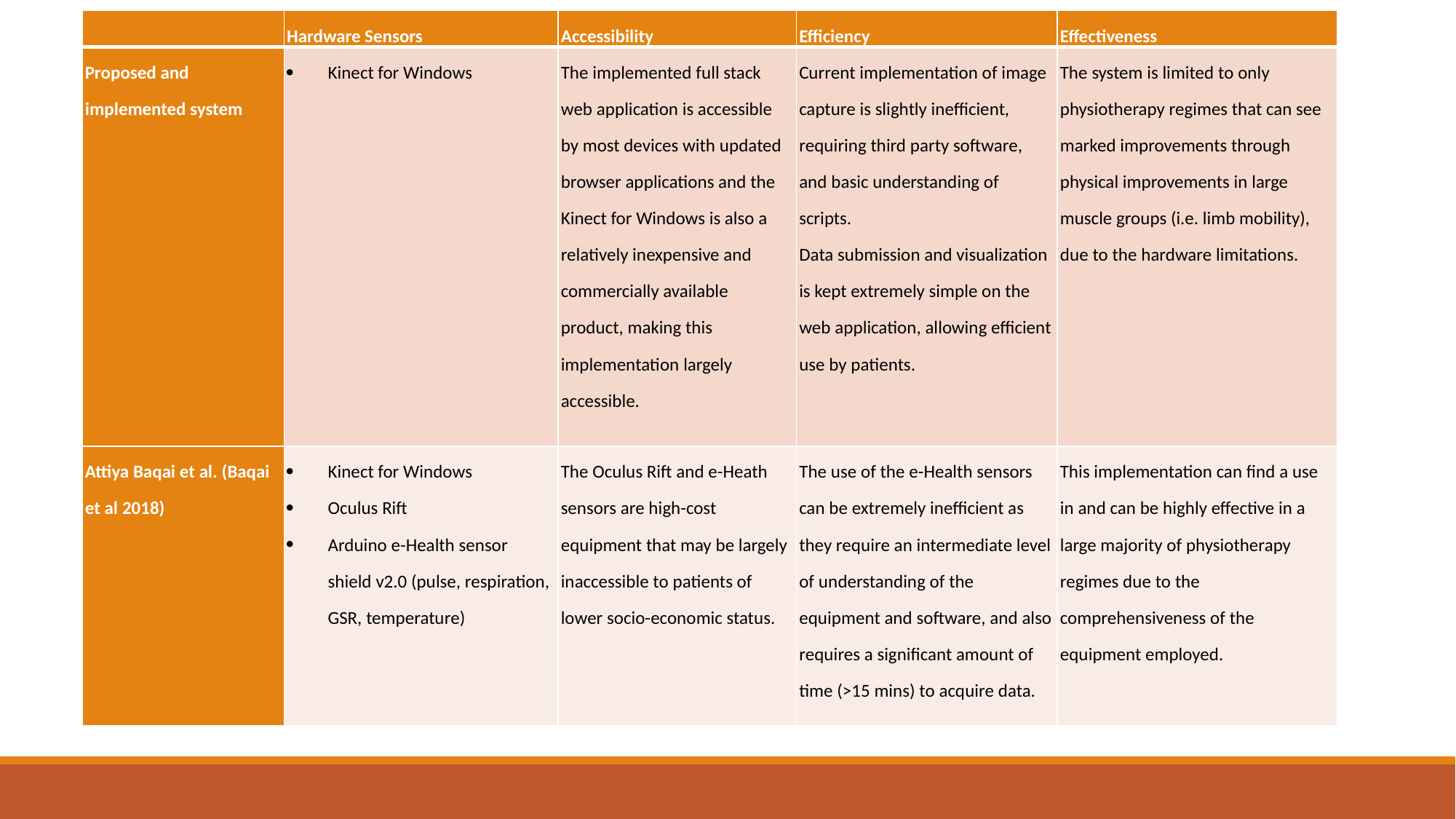

|  | Hardware Sensors | Accessibility | Efficiency | Effectiveness |
| --- | --- | --- | --- | --- |
| Proposed and implemented system | Kinect for Windows | The implemented full stack web application is accessible by most devices with updated browser applications and the Kinect for Windows is also a relatively inexpensive and commercially available product, making this implementation largely accessible. | Current implementation of image capture is slightly inefficient, requiring third party software, and basic understanding of scripts. Data submission and visualization is kept extremely simple on the web application, allowing efficient use by patients. | The system is limited to only physiotherapy regimes that can see marked improvements through physical improvements in large muscle groups (i.e. limb mobility), due to the hardware limitations. |
| Attiya Baqai et al. (Baqai et al 2018) | Kinect for Windows Oculus Rift Arduino e-Health sensor shield v2.0 (pulse, respiration, GSR, temperature) | The Oculus Rift and e-Heath sensors are high-cost equipment that may be largely inaccessible to patients of lower socio-economic status. | The use of the e-Health sensors can be extremely inefficient as they require an intermediate level of understanding of the equipment and software, and also requires a significant amount of time (>15 mins) to acquire data. | This implementation can find a use in and can be highly effective in a large majority of physiotherapy regimes due to the comprehensiveness of the equipment employed. |
#